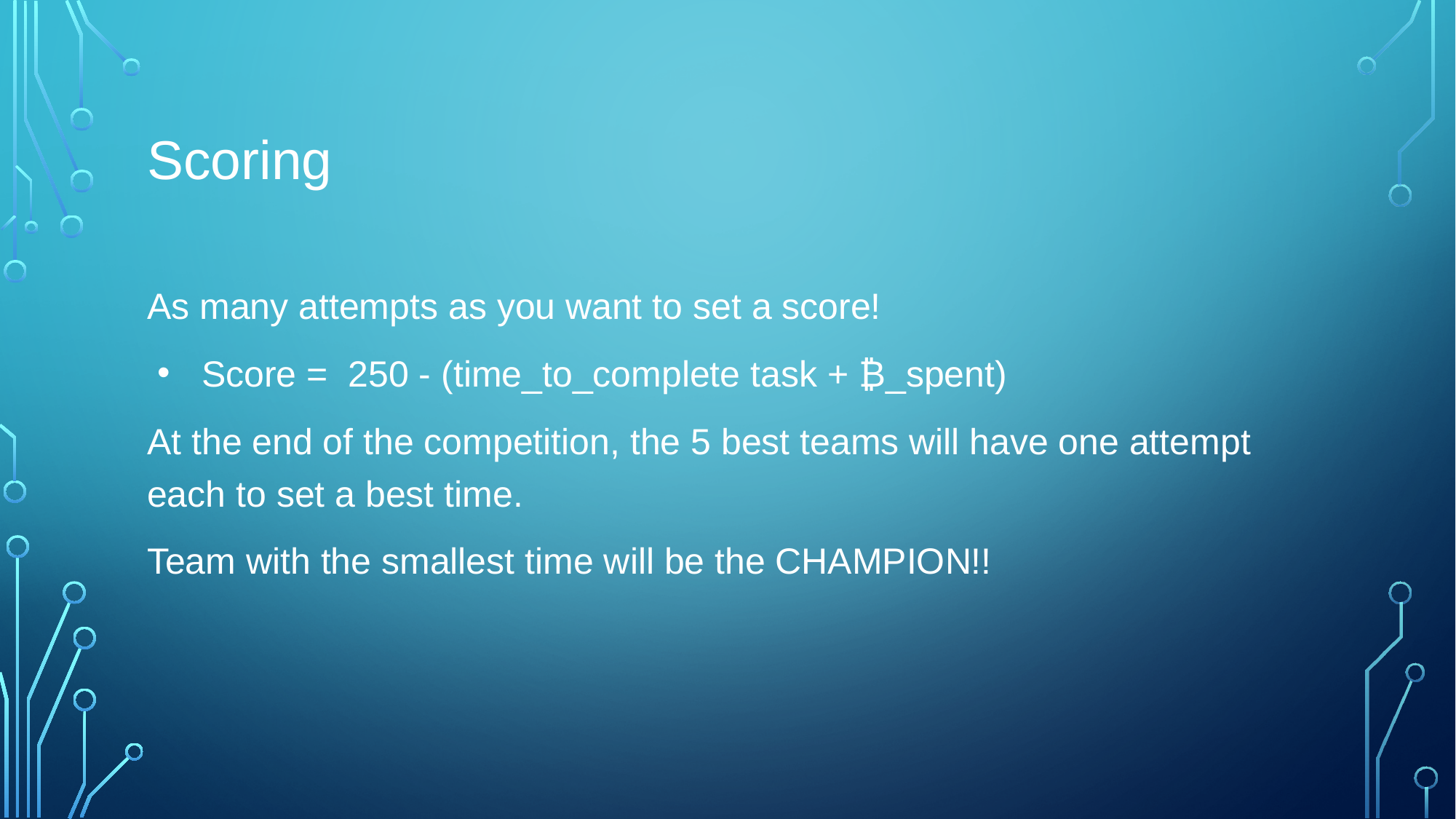

# Scoring
As many attempts as you want to set a score!
Score =  250 - (time_to_complete task + ₿_spent)
At the end of the competition, the 5 best teams will have one attempt each to set a best time.
Team with the smallest time will be the CHAMPION!!